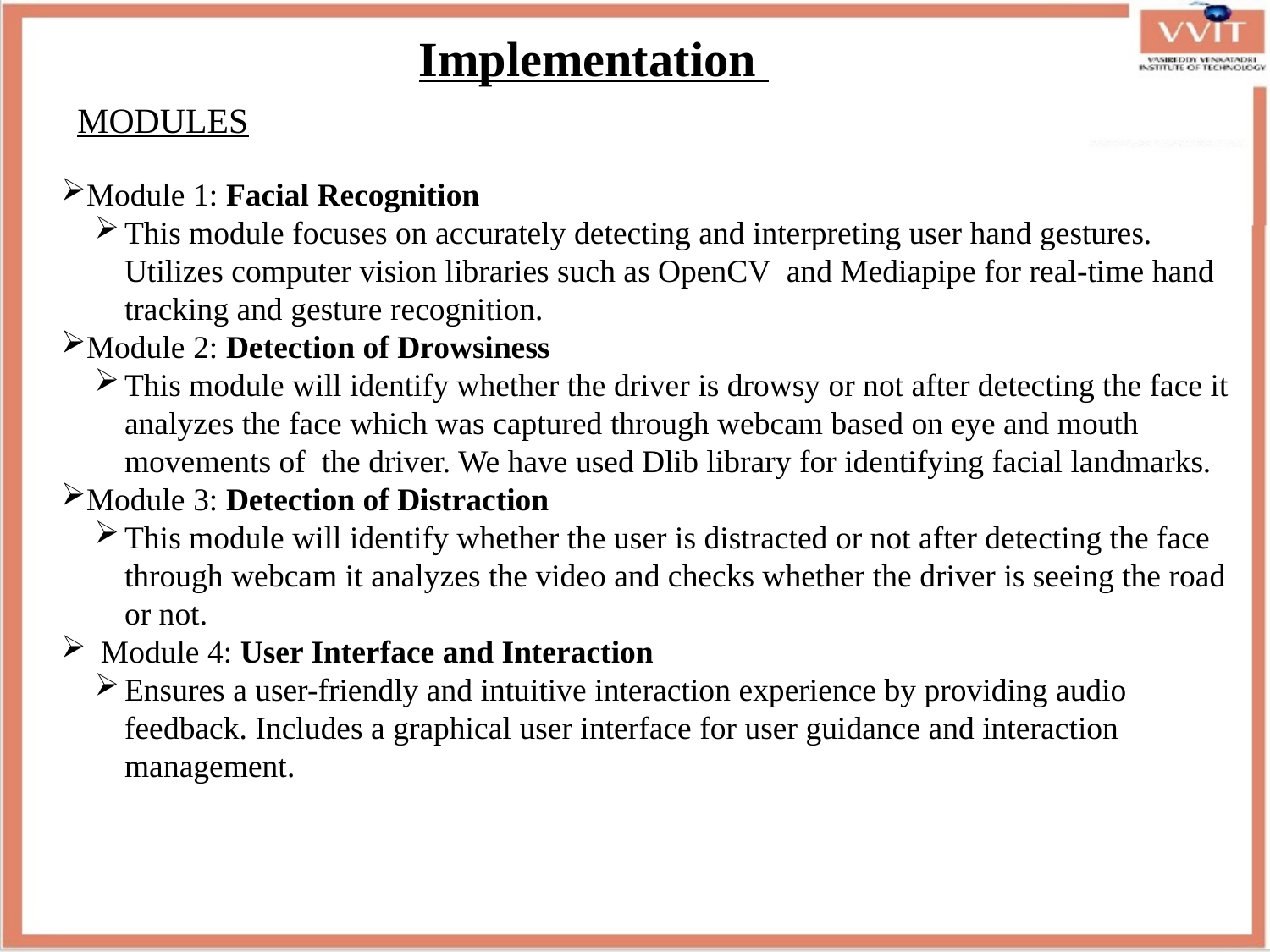

Implementation
MODULES
Module 1: Facial Recognition
This module focuses on accurately detecting and interpreting user hand gestures. Utilizes computer vision libraries such as OpenCV  and Mediapipe for real-time hand tracking and gesture recognition.
Module 2: Detection of Drowsiness
This module will identify whether the driver is drowsy or not after detecting the face it analyzes the face which was captured through webcam based on eye and mouth movements of  the driver. We have used Dlib library for identifying facial landmarks.
Module 3: Detection of Distraction
This module will identify whether the user is distracted or not after detecting the face through webcam it analyzes the video and checks whether the driver is seeing the road or not.
Module 4: User Interface and Interaction
Ensures a user-friendly and intuitive interaction experience by providing audio feedback. Includes a graphical user interface for user guidance and interaction management.